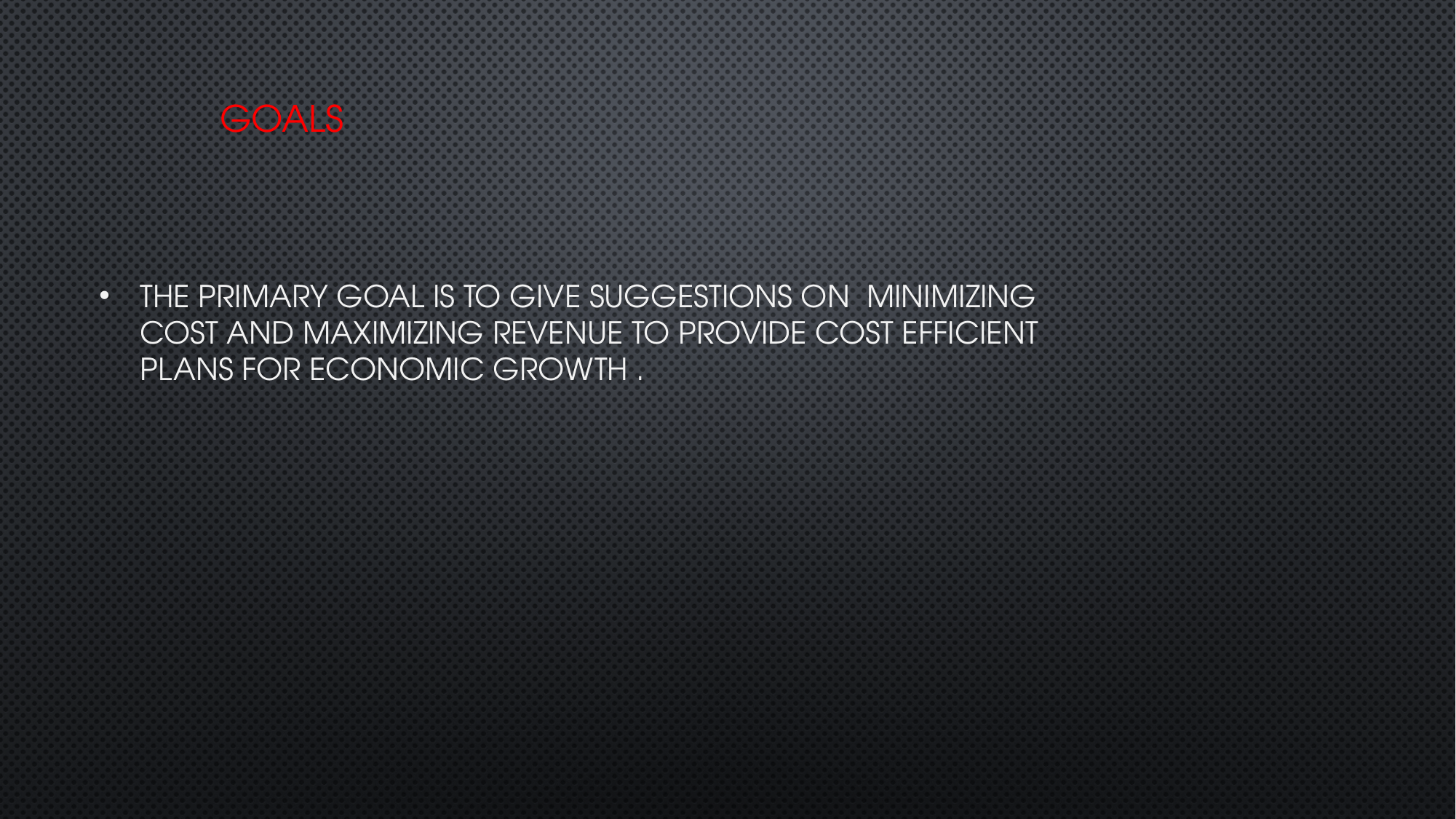

Goals
# The primary goal is to give suggestions on  minimizing cost and maximizing revenue to provide cost efficient plans for economic growth .